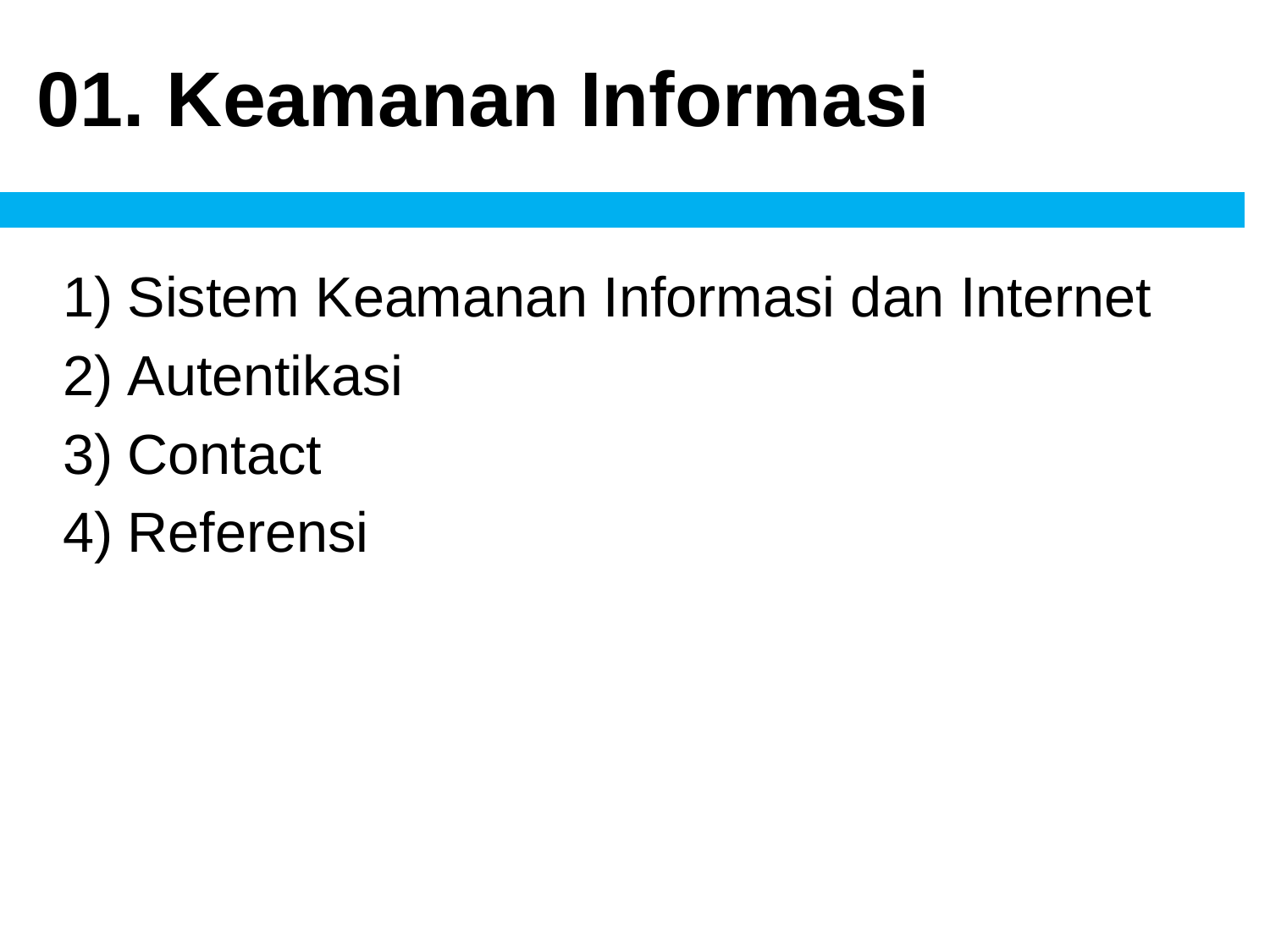

# 01. Keamanan Informasi
Sistem Keamanan Informasi dan Internet
Autentikasi
Contact
Referensi